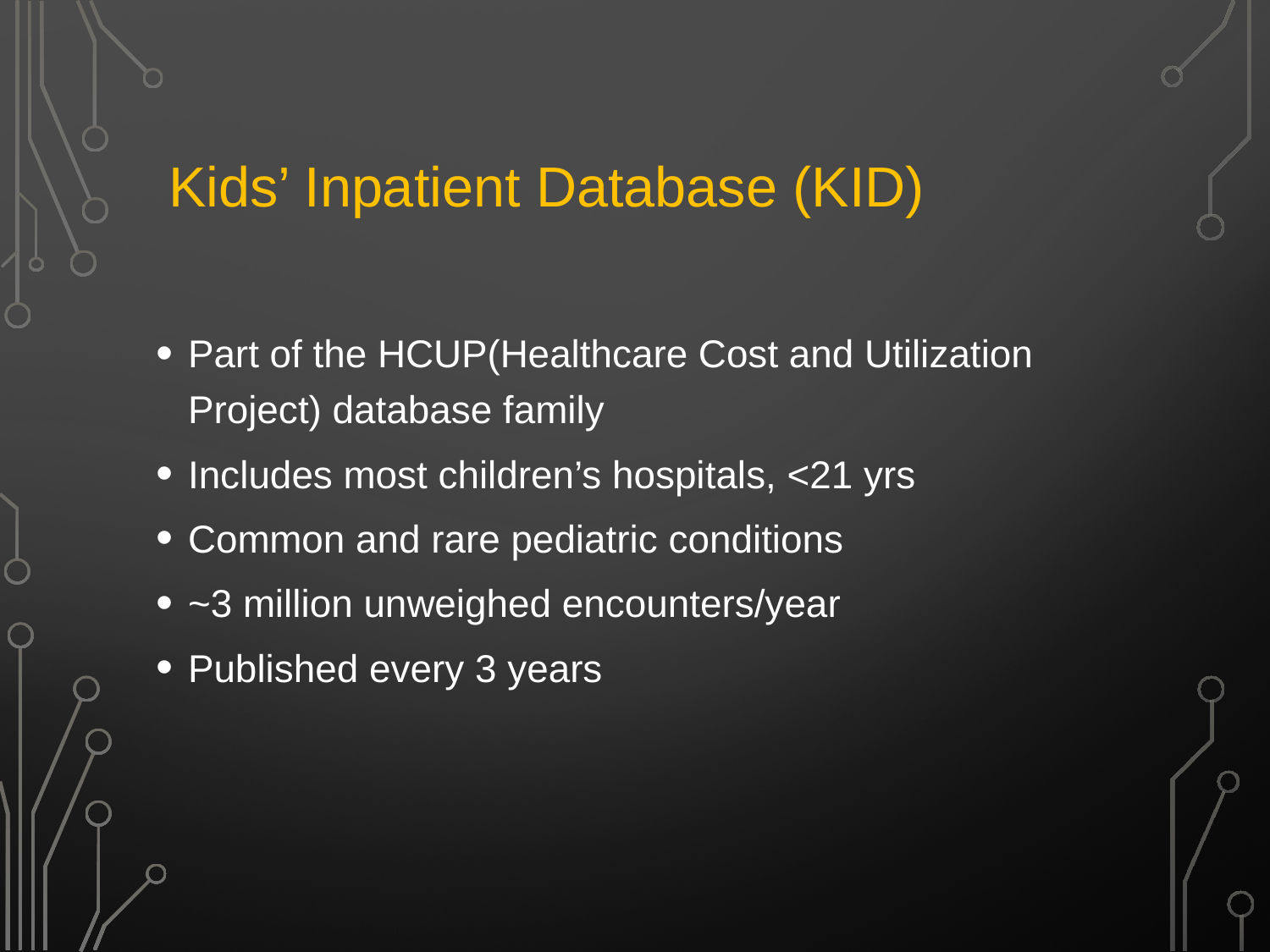

# Kids’ Inpatient Database (KID)
Part of the HCUP(Healthcare Cost and Utilization Project) database family
Includes most children’s hospitals, <21 yrs
Common and rare pediatric conditions
~3 million unweighed encounters/year
Published every 3 years